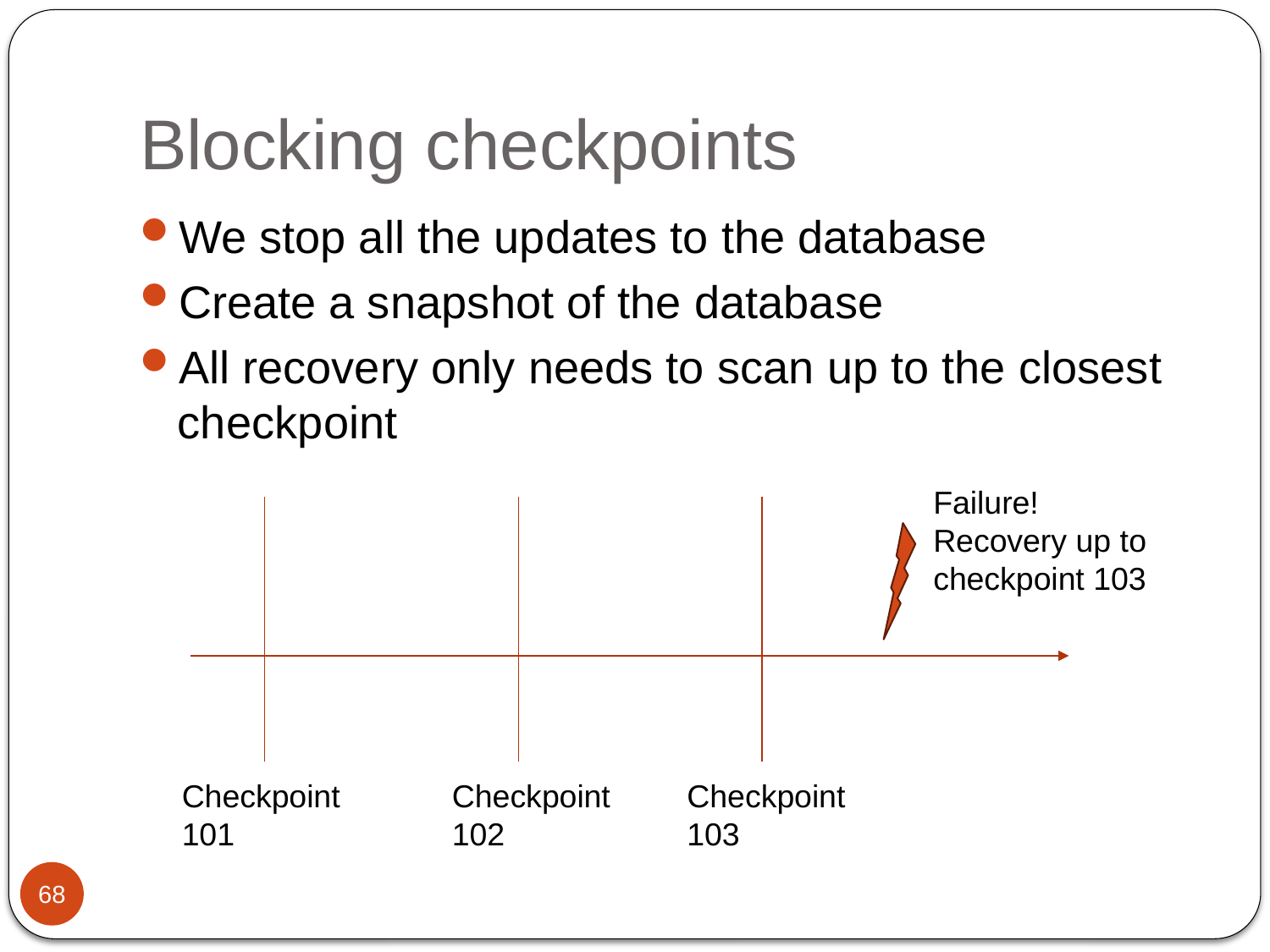

# Blocking checkpoints
We stop all the updates to the database
Create a snapshot of the database
All recovery only needs to scan up to the closest checkpoint
Failure!
Recovery up to checkpoint 103

Checkpoint 102
Checkpoint 103
Checkpoint 101
68